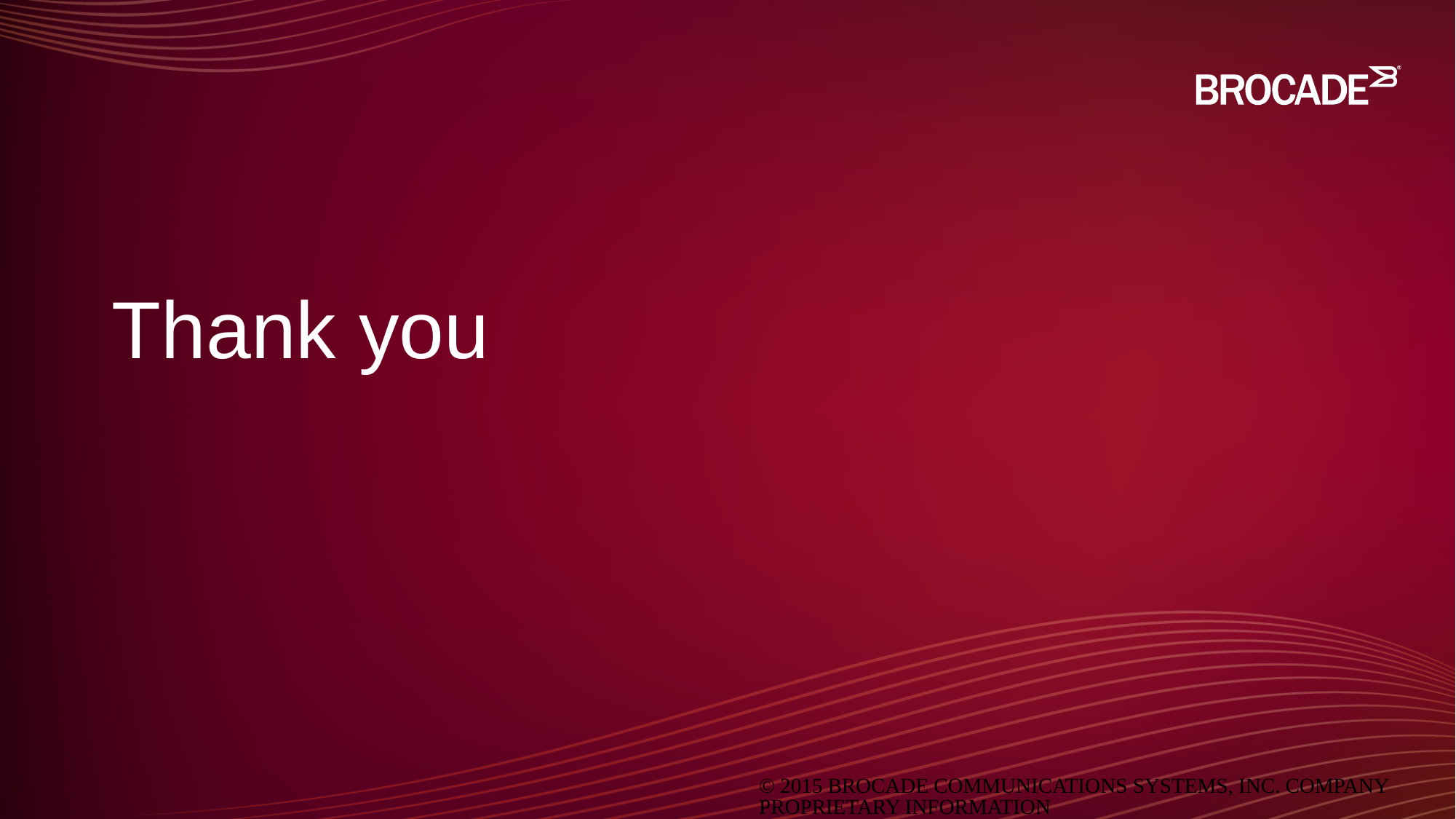

# Thank you
© 2015 BROCADE COMMUNICATIONS SYSTEMS, INC. COMPANY PROPRIETARY INFORMATION